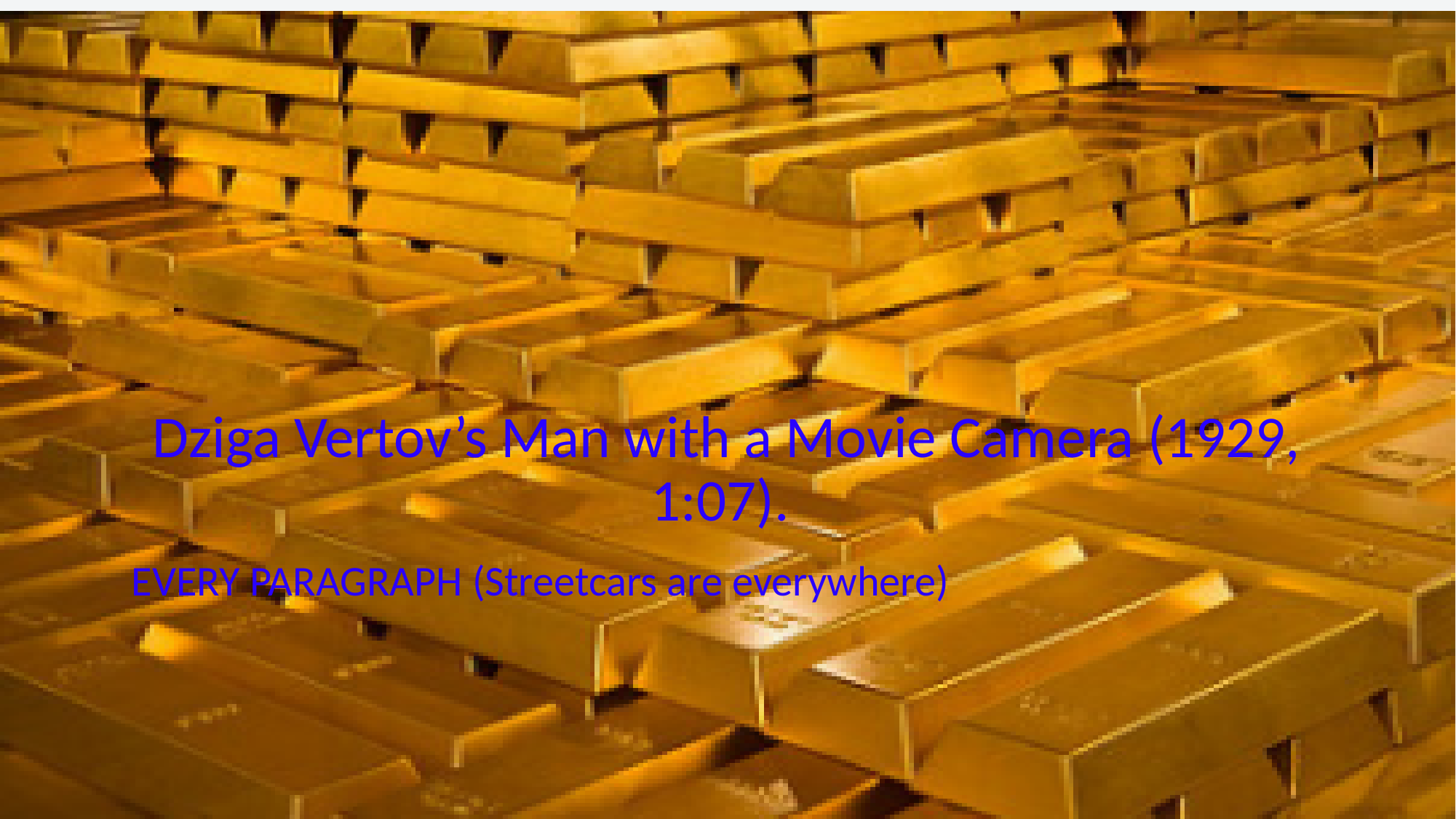

# Dziga Vertov’s Man with a Movie Camera (1929, 1:07).
EVERY PARAGRAPH (Streetcars are everywhere)